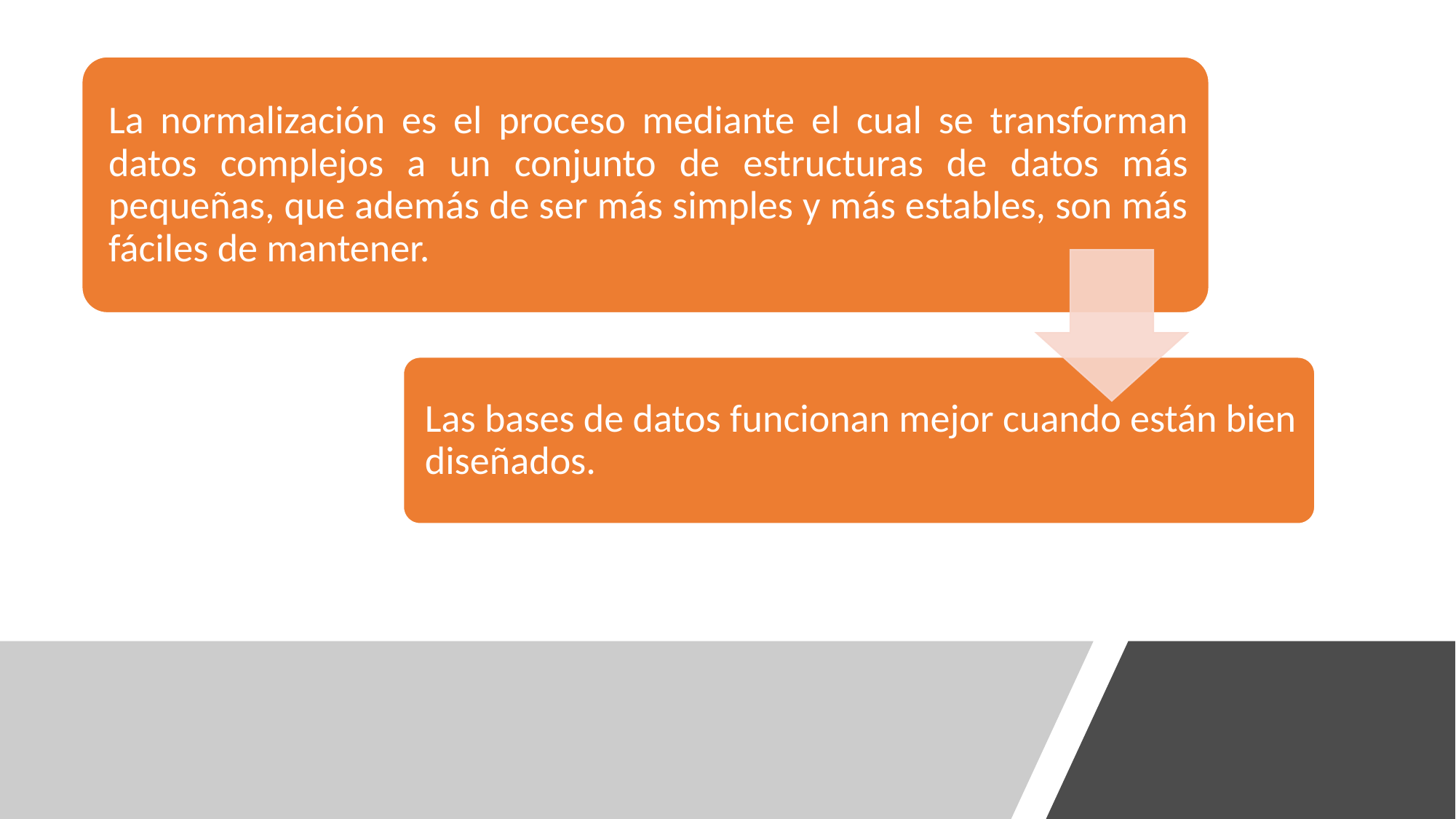

La normalización es el proceso mediante el cual se transforman datos complejos a un conjunto de estructuras de datos más pequeñas, que además de ser más simples y más estables, son más fáciles de mantener.
Las bases de datos funcionan mejor cuando están bien diseñados.